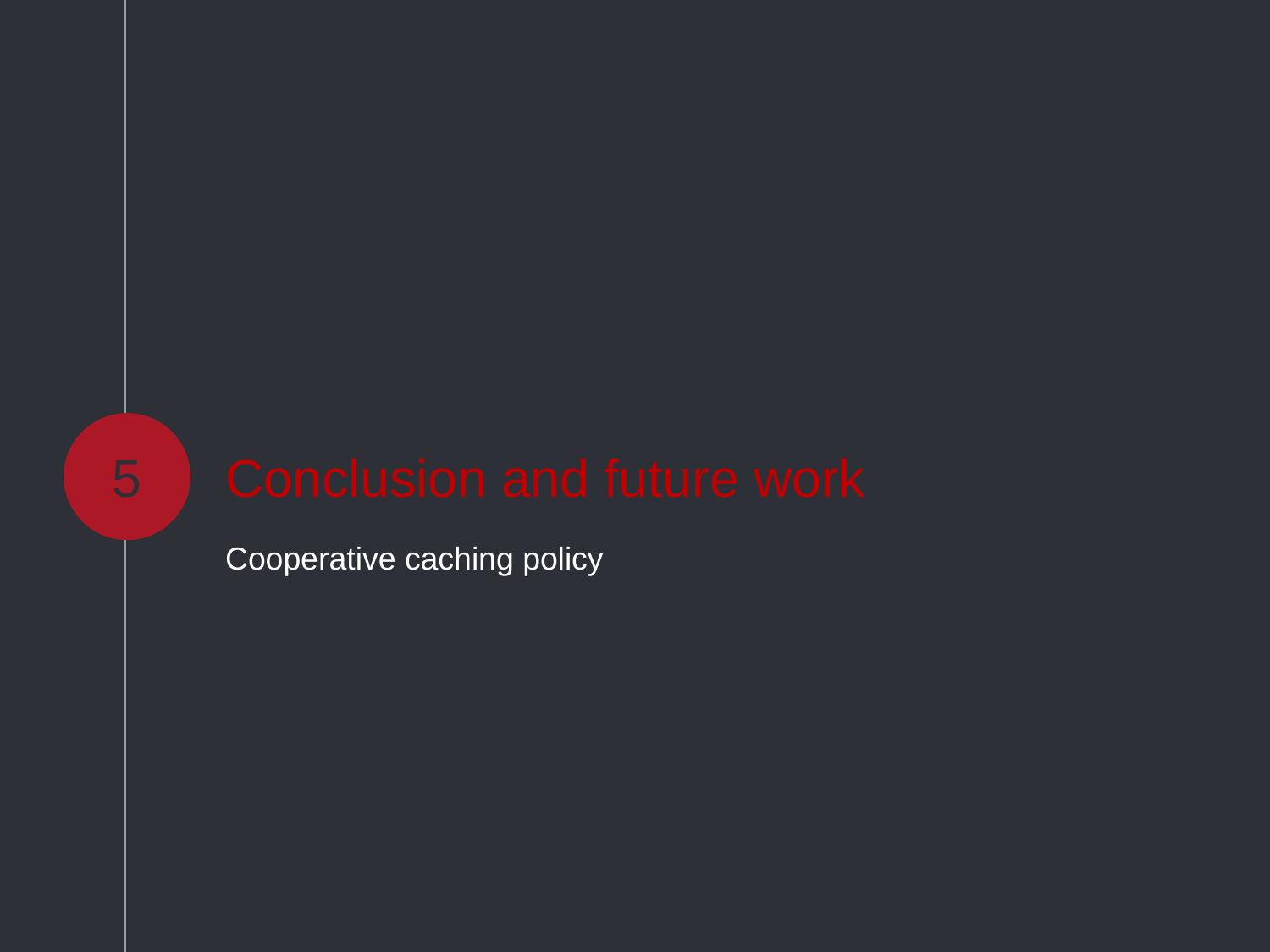

5
# Conclusion and future work
Cooperative caching policy